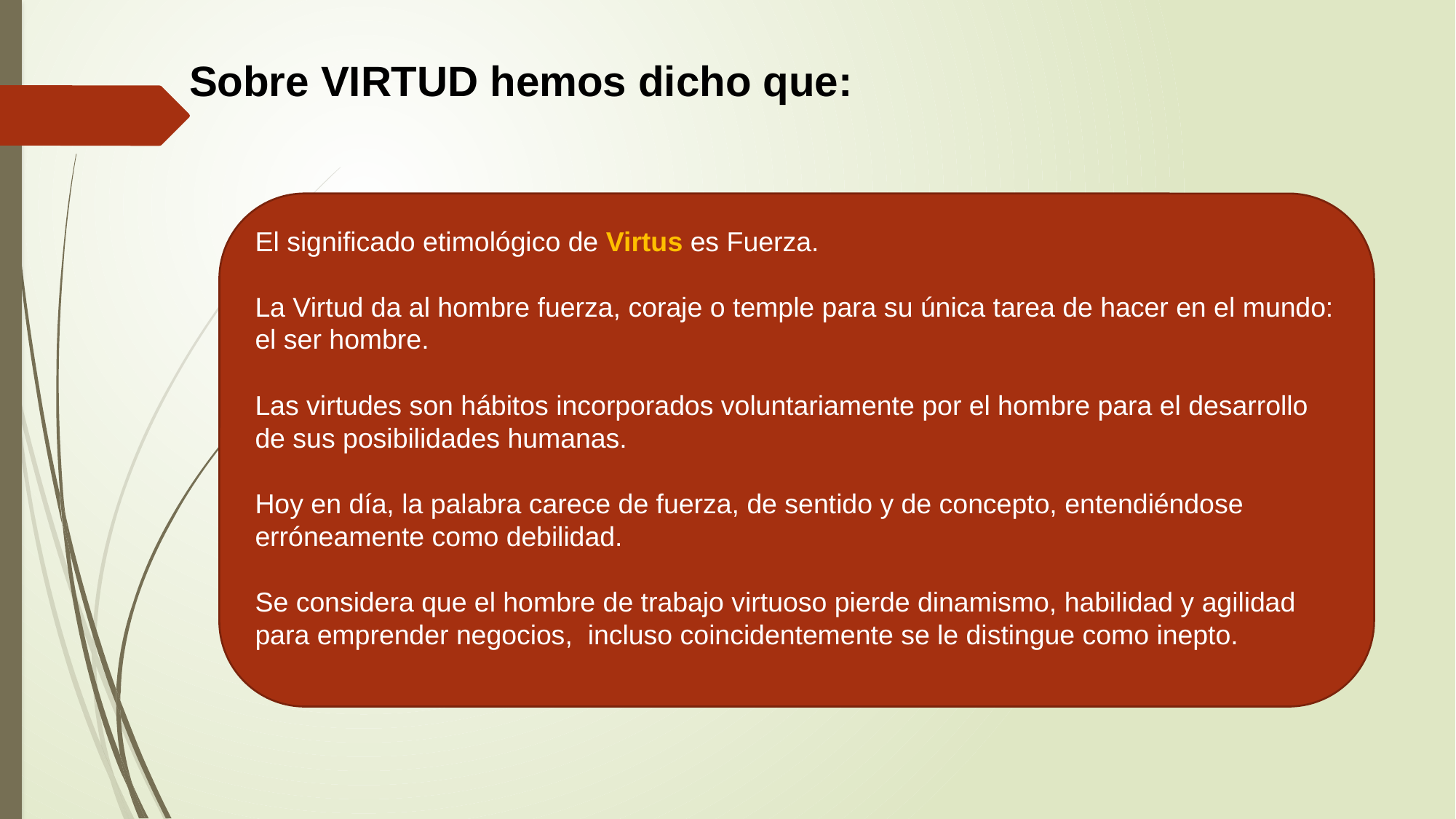

Sobre VIRTUD hemos dicho que:
El significado etimológico de Virtus es Fuerza.

La Virtud da al hombre fuerza, coraje o temple para su única tarea de hacer en el mundo: el ser hombre.

Las virtudes son hábitos incorporados voluntariamente por el hombre para el desarrollo de sus posibilidades humanas.

Hoy en día, la palabra carece de fuerza, de sentido y de concepto, entendiéndose erróneamente como debilidad.

Se considera que el hombre de trabajo virtuoso pierde dinamismo, habilidad y agilidad para emprender negocios,  incluso coincidentemente se le distingue como inepto.